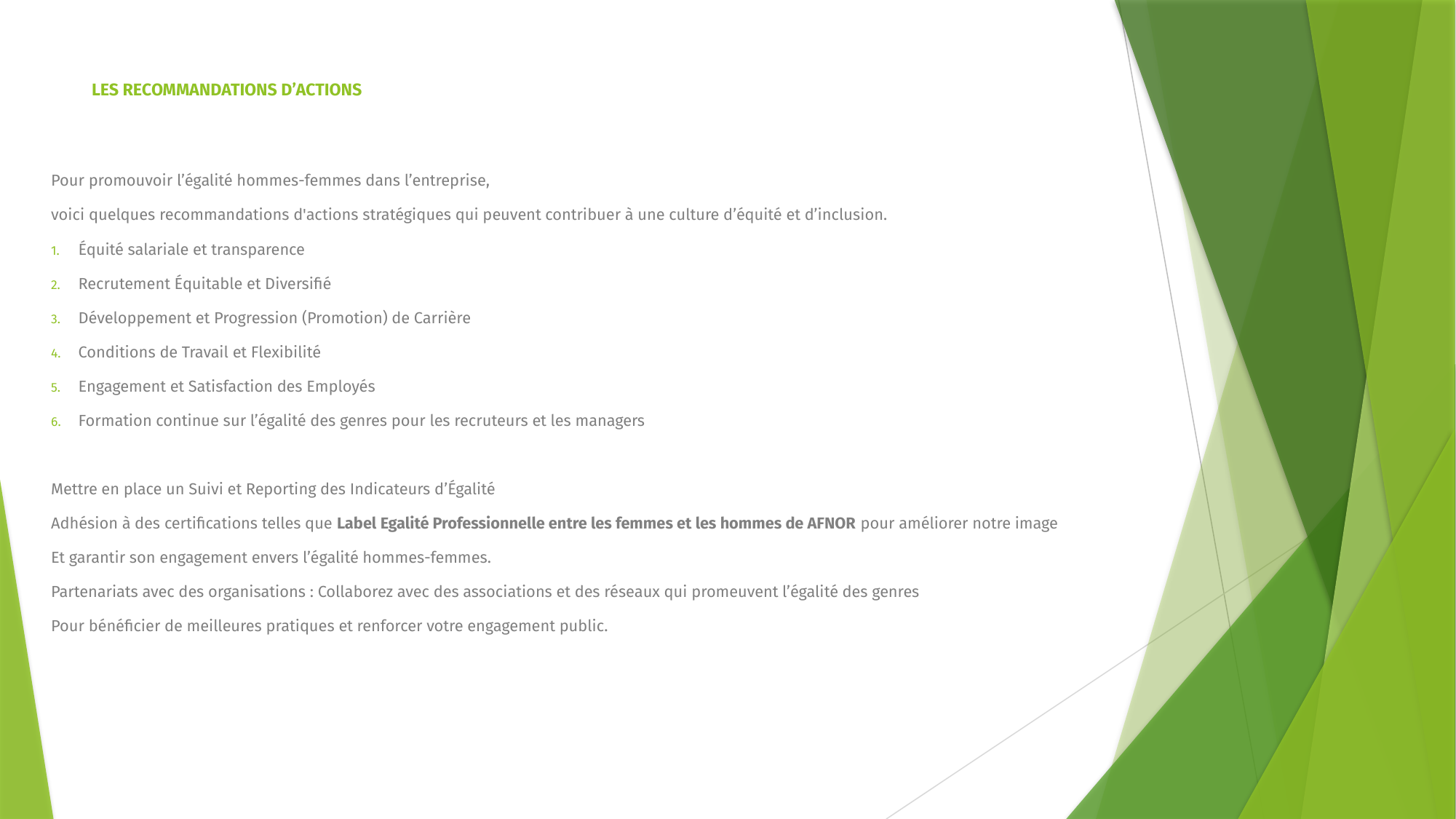

# LES RECOMMANDATIONS D’ACTIONS
Pour promouvoir l’égalité hommes-femmes dans l’entreprise,
voici quelques recommandations d'actions stratégiques qui peuvent contribuer à une culture d’équité et d’inclusion.
Équité salariale et transparence
Recrutement Équitable et Diversifié
Développement et Progression (Promotion) de Carrière
Conditions de Travail et Flexibilité
Engagement et Satisfaction des Employés
Formation continue sur l’égalité des genres pour les recruteurs et les managers

Mettre en place un Suivi et Reporting des Indicateurs d’Égalité
Adhésion à des certifications telles que Label Egalité Professionnelle entre les femmes et les hommes de AFNOR pour améliorer notre image
Et garantir son engagement envers l’égalité hommes-femmes.
Partenariats avec des organisations : Collaborez avec des associations et des réseaux qui promeuvent l’égalité des genres
Pour bénéficier de meilleures pratiques et renforcer votre engagement public.